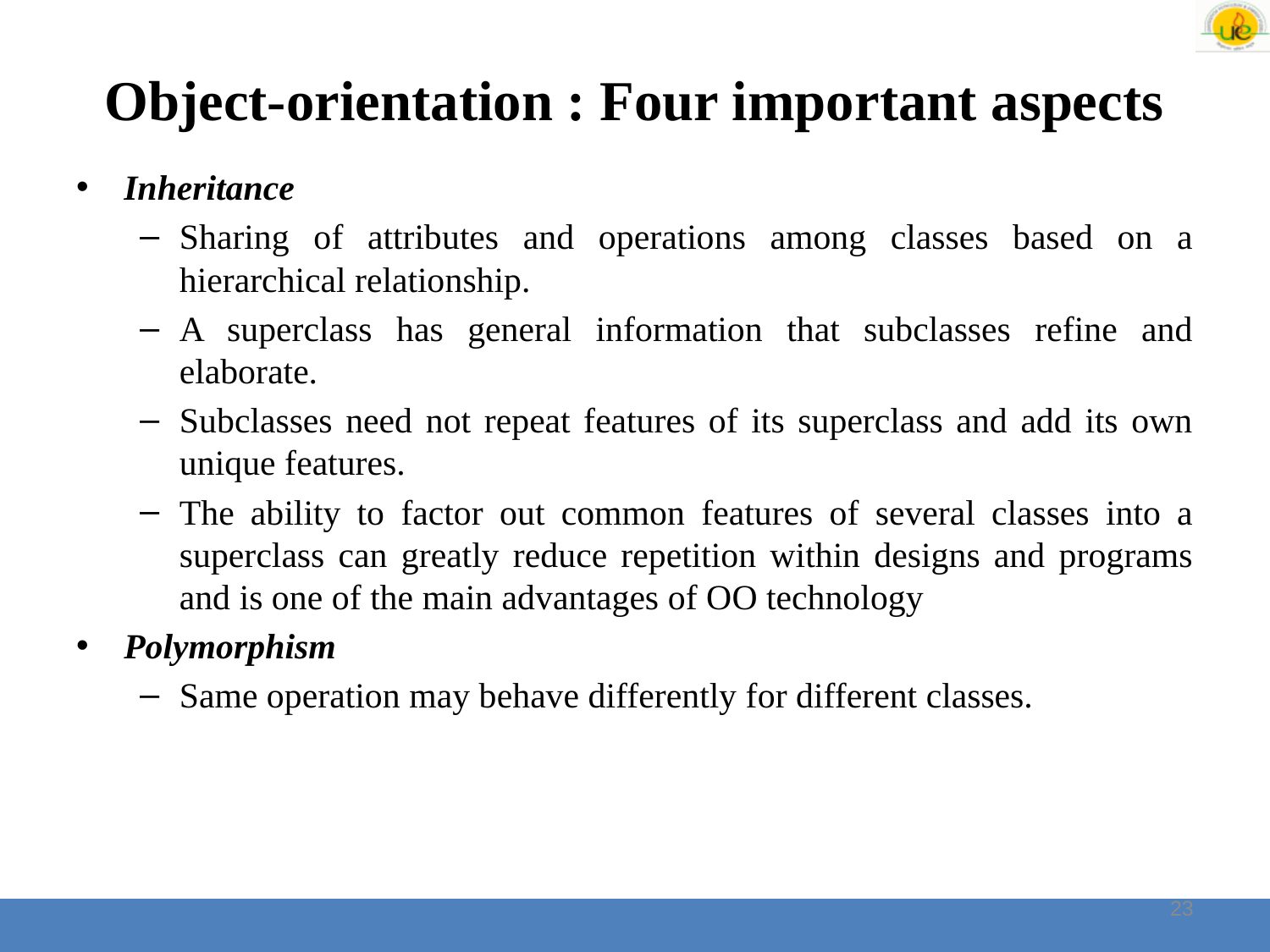

# Object-orientation : Four important aspects
Inheritance
Sharing of attributes and operations among classes based on a hierarchical relationship.
A superclass has general information that subclasses refine and elaborate.
Subclasses need not repeat features of its superclass and add its own unique features.
The ability to factor out common features of several classes into a superclass can greatly reduce repetition within designs and programs and is one of the main advantages of OO technology
Polymorphism
Same operation may behave differently for different classes.

23